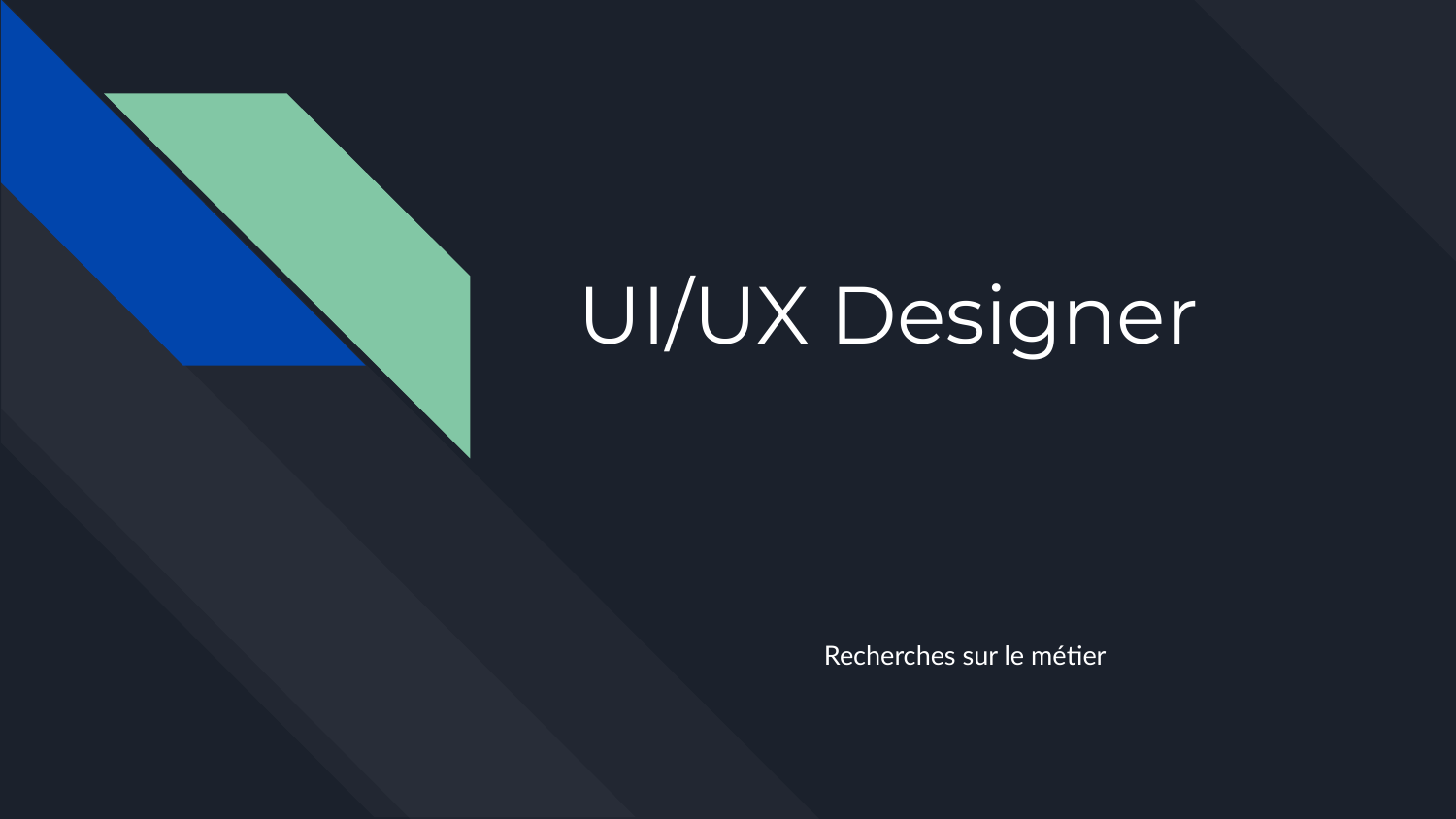

# UI/UX Designer
Recherches sur le métier